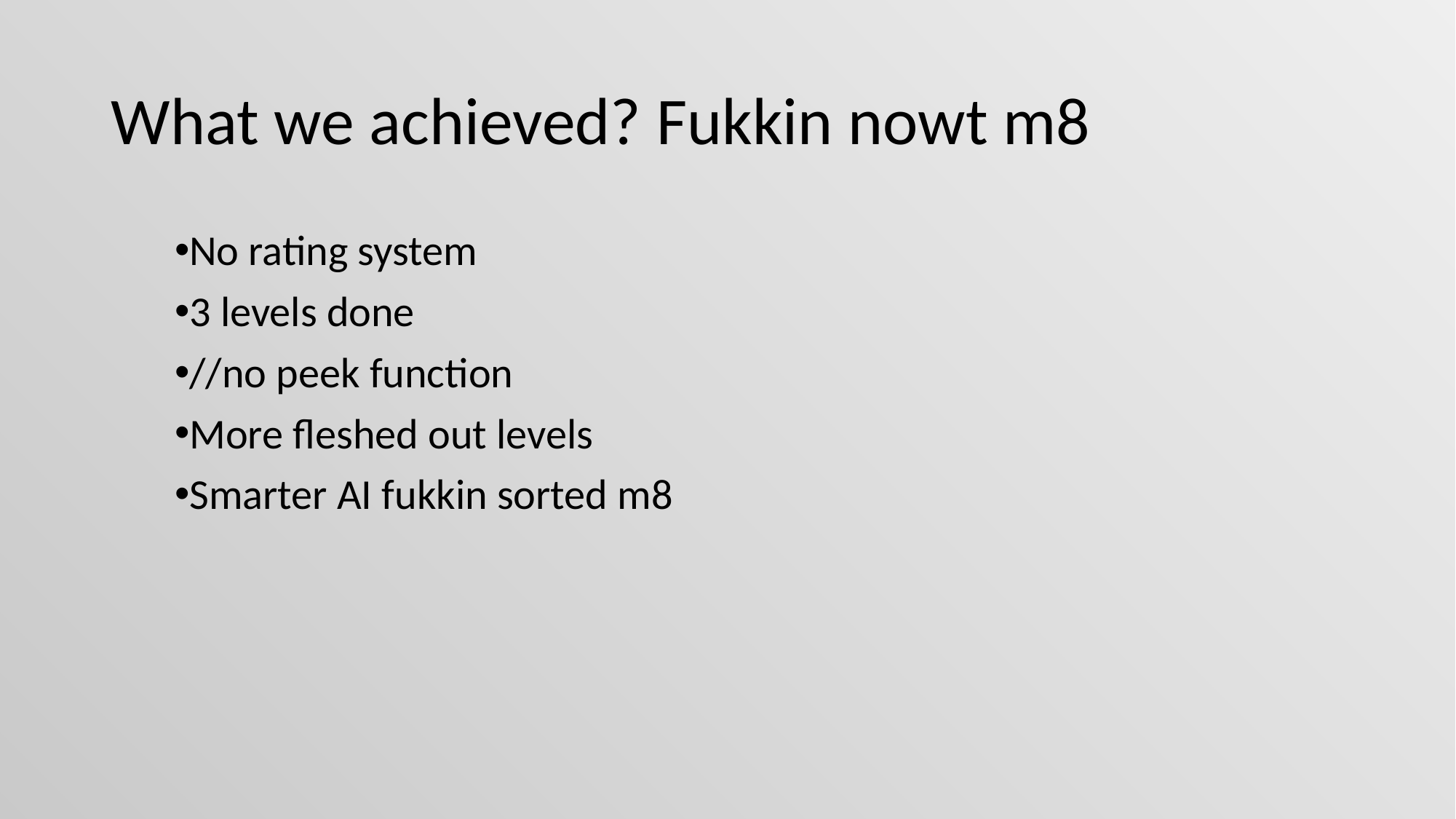

# What we achieved? Fukkin nowt m8
No rating system
3 levels done
//no peek function
More fleshed out levels
Smarter AI fukkin sorted m8